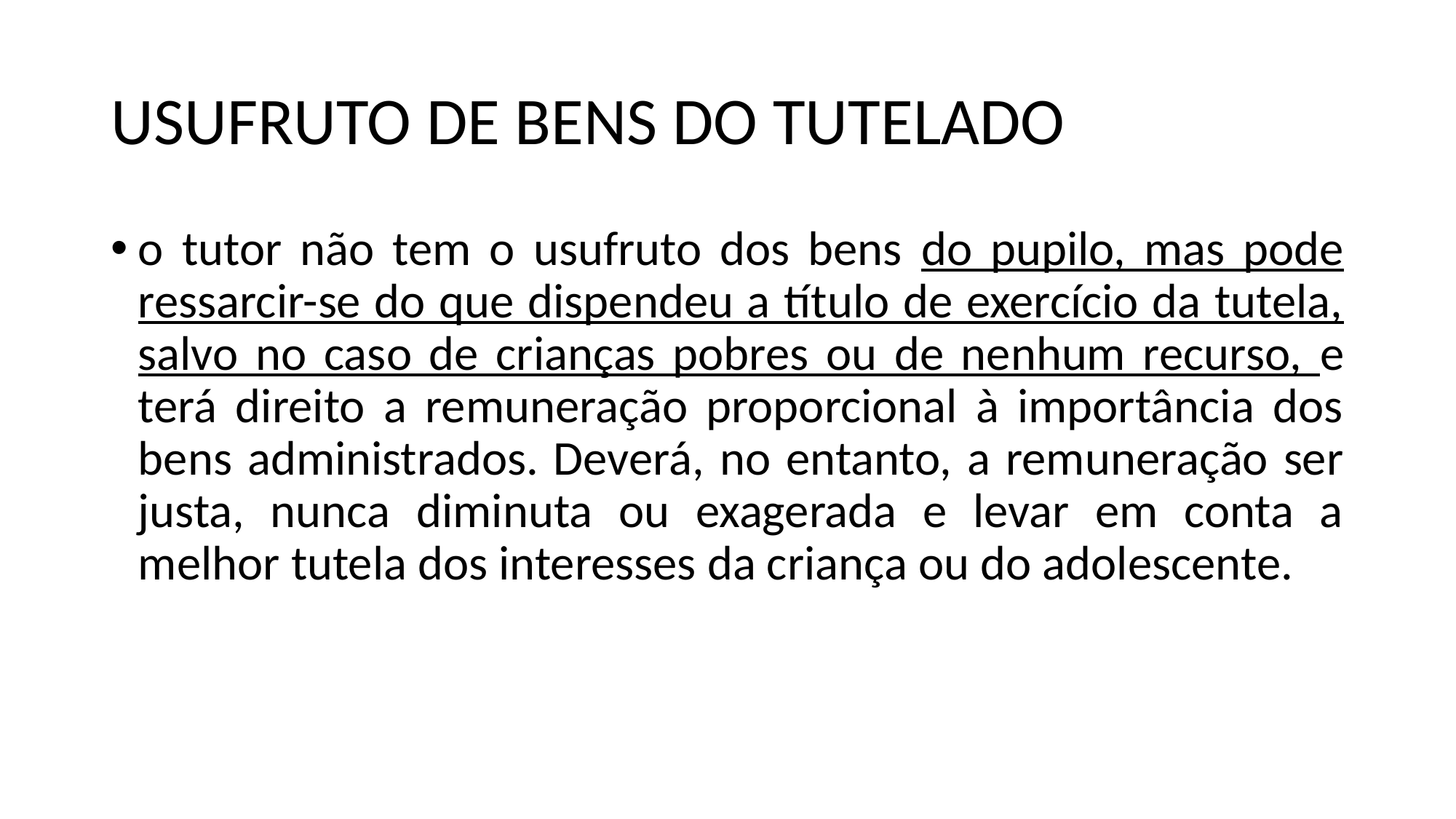

# USUFRUTO DE BENS DO TUTELADO
o tutor não tem o usufruto dos bens do pupilo, mas pode ressarcir-se do que dispendeu a título de exercício da tutela, salvo no caso de crianças pobres ou de nenhum recurso, e terá direito a remuneração proporcional à importância dos bens administrados. Deverá, no entanto, a remuneração ser justa, nunca diminuta ou exagerada e levar em conta a melhor tutela dos interesses da criança ou do adolescente.